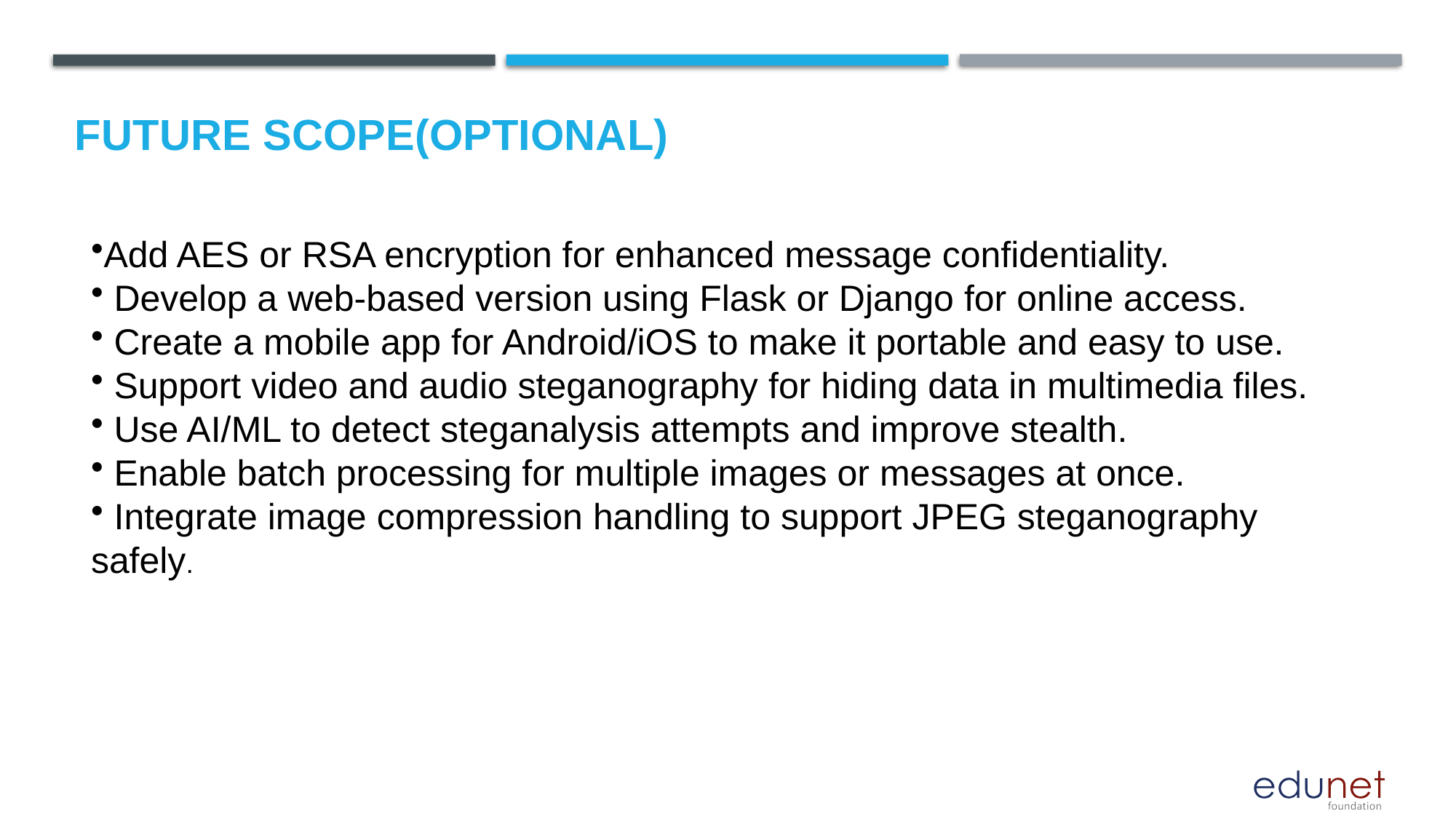

Future scope(Optional)
Add AES or RSA encryption for enhanced message confidentiality.
 Develop a web-based version using Flask or Django for online access.
 Create a mobile app for Android/iOS to make it portable and easy to use.
 Support video and audio steganography for hiding data in multimedia files.
 Use AI/ML to detect steganalysis attempts and improve stealth.
 Enable batch processing for multiple images or messages at once.
 Integrate image compression handling to support JPEG steganography safely.